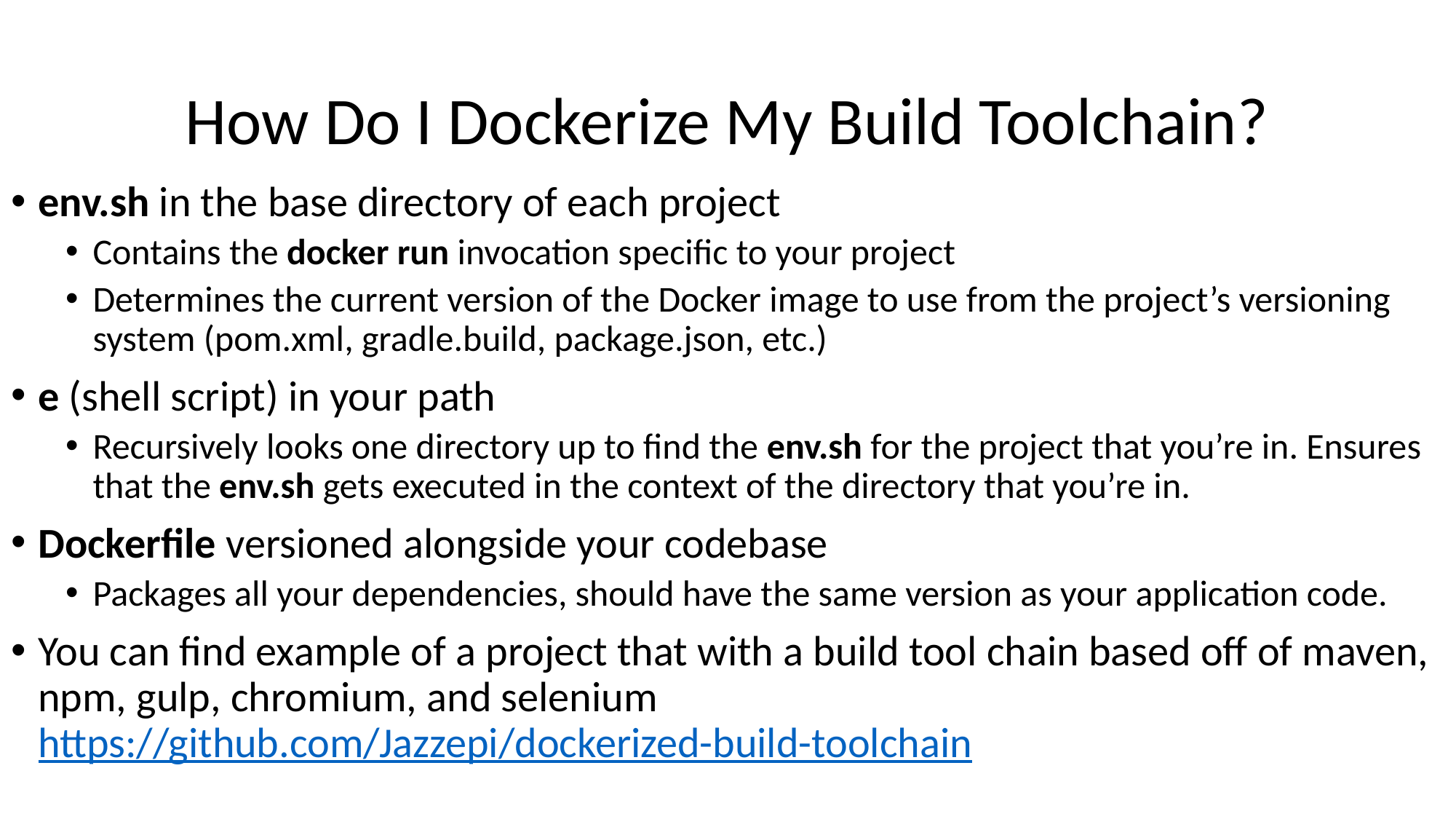

# How Do I Dockerize My Build Toolchain?
env.sh in the base directory of each project
Contains the docker run invocation specific to your project
Determines the current version of the Docker image to use from the project’s versioning system (pom.xml, gradle.build, package.json, etc.)
e (shell script) in your path
Recursively looks one directory up to find the env.sh for the project that you’re in. Ensures that the env.sh gets executed in the context of the directory that you’re in.
Dockerfile versioned alongside your codebase
Packages all your dependencies, should have the same version as your application code.
You can find example of a project that with a build tool chain based off of maven, npm, gulp, chromium, and selenium https://github.com/Jazzepi/dockerized-build-toolchain